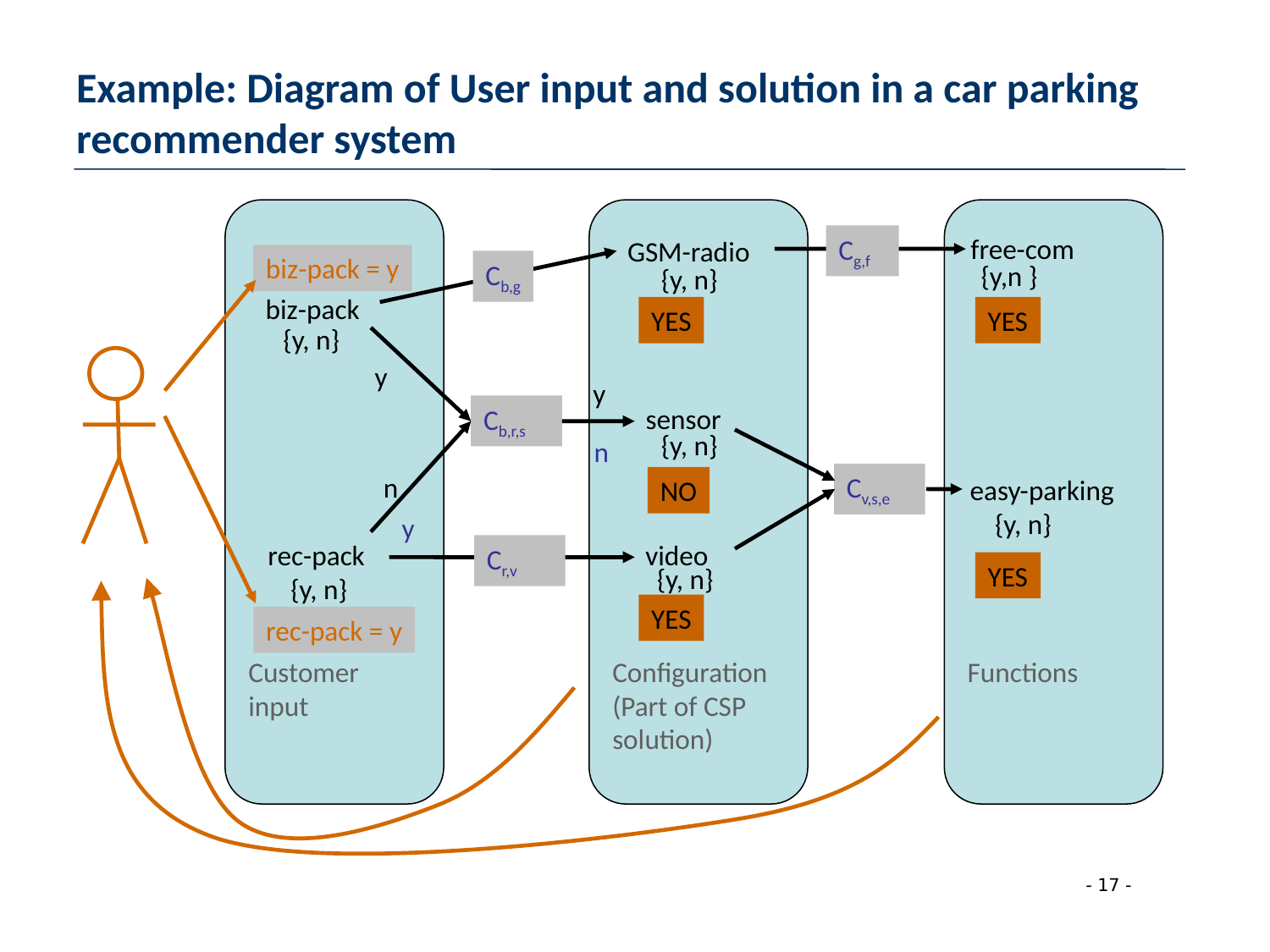

# Example: Diagram of User input and solution in a car parking recommender system

Customer
input

Configuration
(Part of CSP
solution)

Functions

Cg,f
free-com
GSM-radio
biz-pack = y

rec-pack = y

Cb,g
{y,n }
{y, n}
biz-pack
YES
NO
YES
YES
{y, n}

y
y
sensor
Cb,r,s

{y, n}
n

n
Cv,s,e
easy-parking

{y, n}
y
video
rec-pack
Cr,v
YES
{y, n}

{y, n}